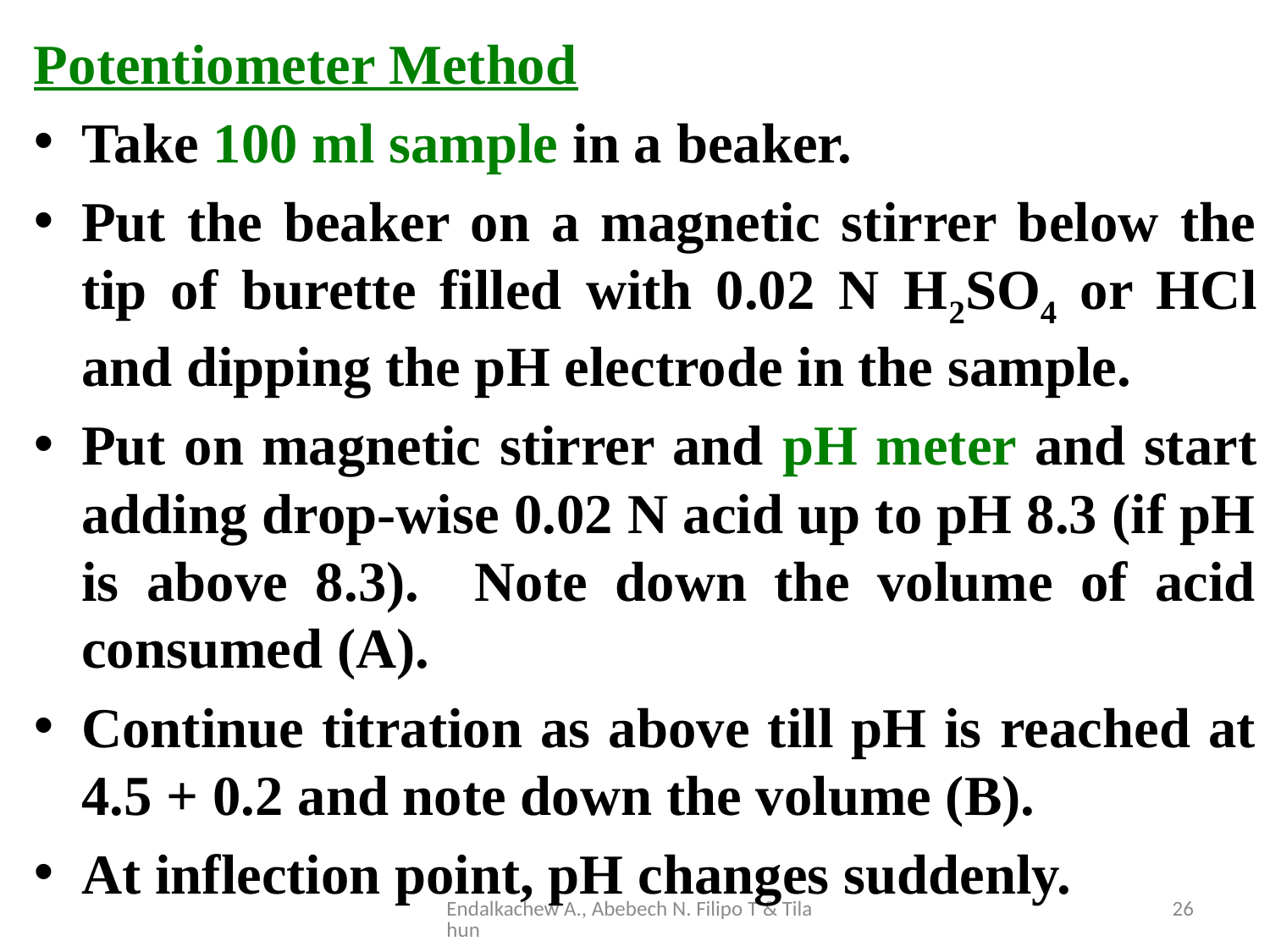

Potentiometer Method
Take 100 ml sample in a beaker.
Put the beaker on a magnetic stirrer below the tip of burette filled with 0.02 N H2SO4 or HCl and dipping the pH electrode in the sample.
Put on magnetic stirrer and pH meter and start adding drop-wise 0.02 N acid up to pH 8.3 (if pH is above 8.3).  Note down the volume of acid consumed (A).
Continue titration as above till pH is reached at 4.5 + 0.2 and note down the volume (B).
At inflection point, pH changes suddenly.

Endalkachew A., Abebech N. Filipo T & Tilahun
26